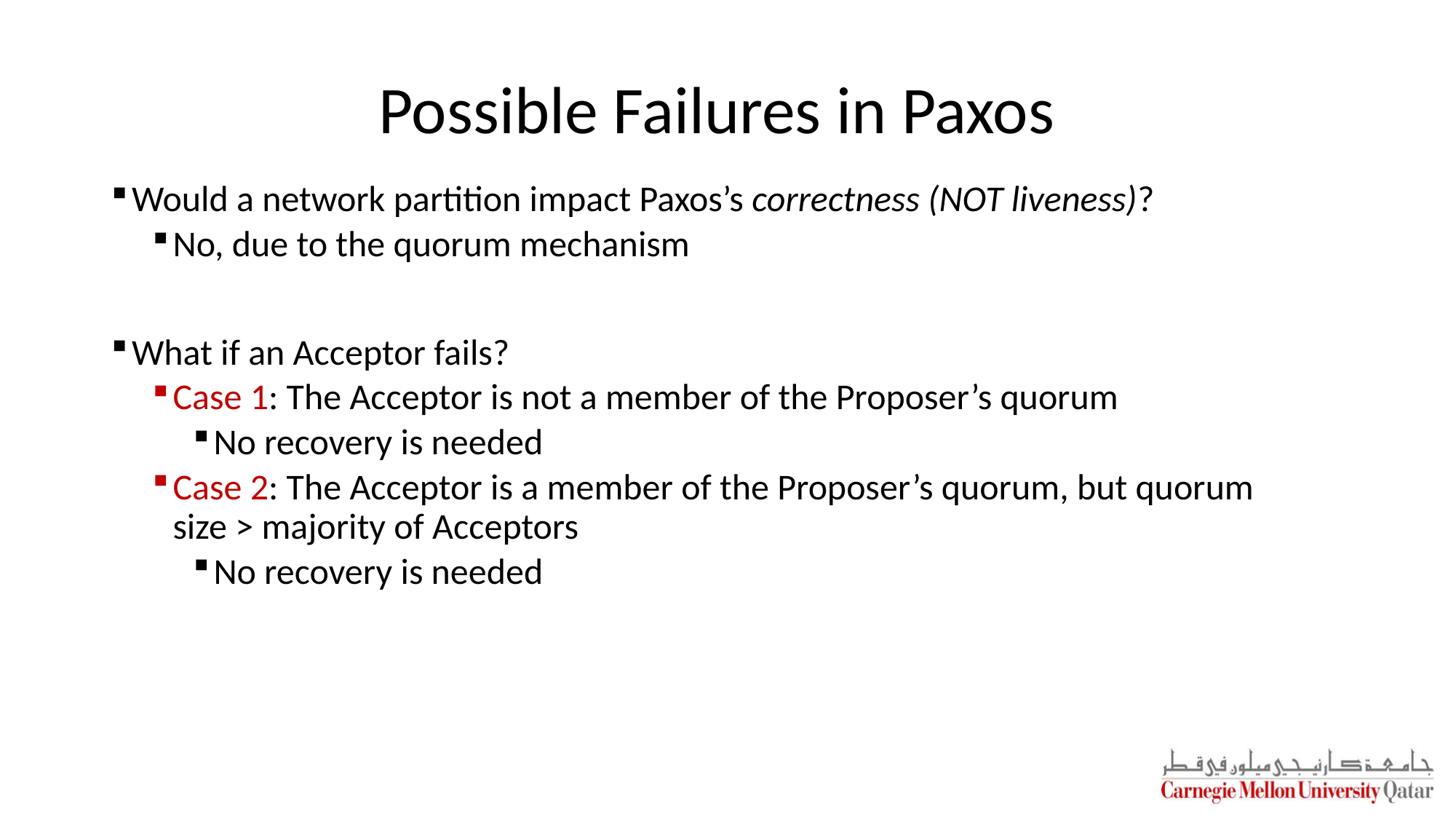

# Possible Failures in Paxos
Would a network partition impact Paxos’s correctness (NOT liveness)?
No, due to the quorum mechanism

What if an Acceptor fails?
Case 1: The Acceptor is not a member of the Proposer’s quorum
No recovery is needed
Case 2: The Acceptor is a member of the Proposer’s quorum, but quorum  size > majority of Acceptors
No recovery is needed